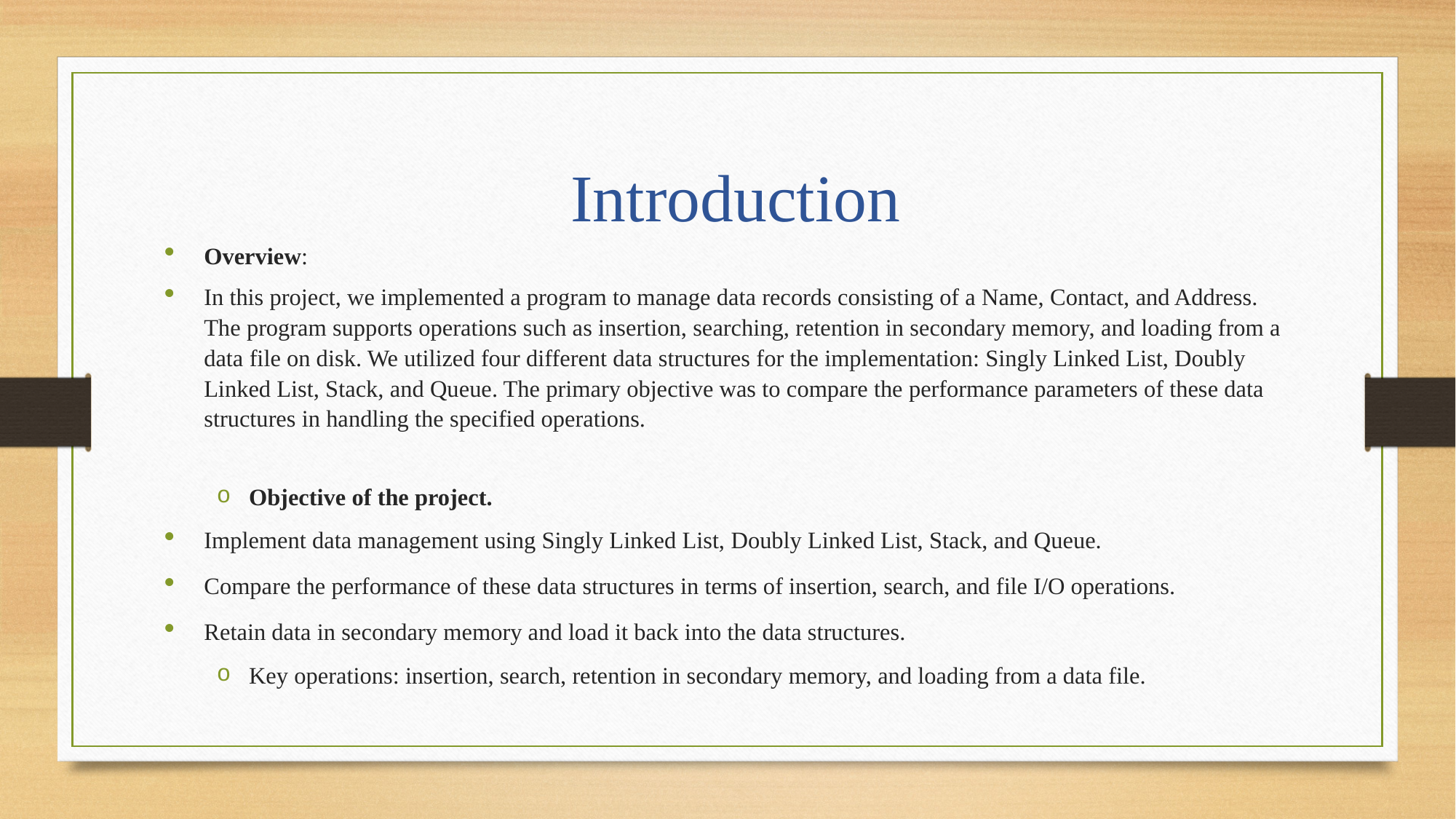

# Introduction
Overview:
In this project, we implemented a program to manage data records consisting of a Name, Contact, and Address. The program supports operations such as insertion, searching, retention in secondary memory, and loading from a data file on disk. We utilized four different data structures for the implementation: Singly Linked List, Doubly Linked List, Stack, and Queue. The primary objective was to compare the performance parameters of these data structures in handling the specified operations.

Objective of the project.
Implement data management using Singly Linked List, Doubly Linked List, Stack, and Queue.
Compare the performance of these data structures in terms of insertion, search, and file I/O operations.
Retain data in secondary memory and load it back into the data structures.
Key operations: insertion, search, retention in secondary memory, and loading from a data file.